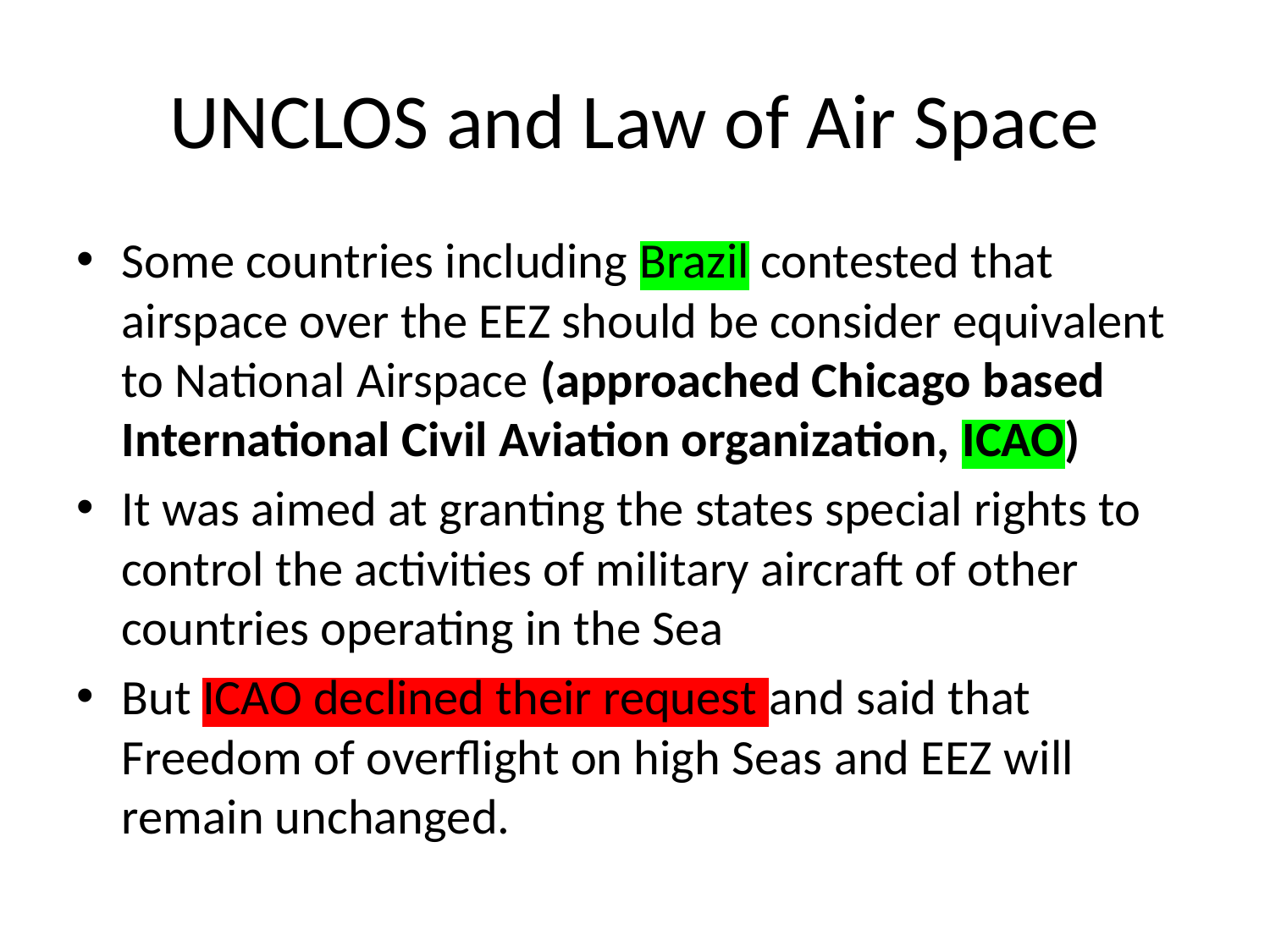

# UNCLOS and Law of Air Space
Some countries including Brazil contested that airspace over the EEZ should be consider equivalent to National Airspace (approached Chicago based International Civil Aviation organization, ICAO)
It was aimed at granting the states special rights to control the activities of military aircraft of other countries operating in the Sea
But ICAO declined their request and said that Freedom of overflight on high Seas and EEZ will remain unchanged.